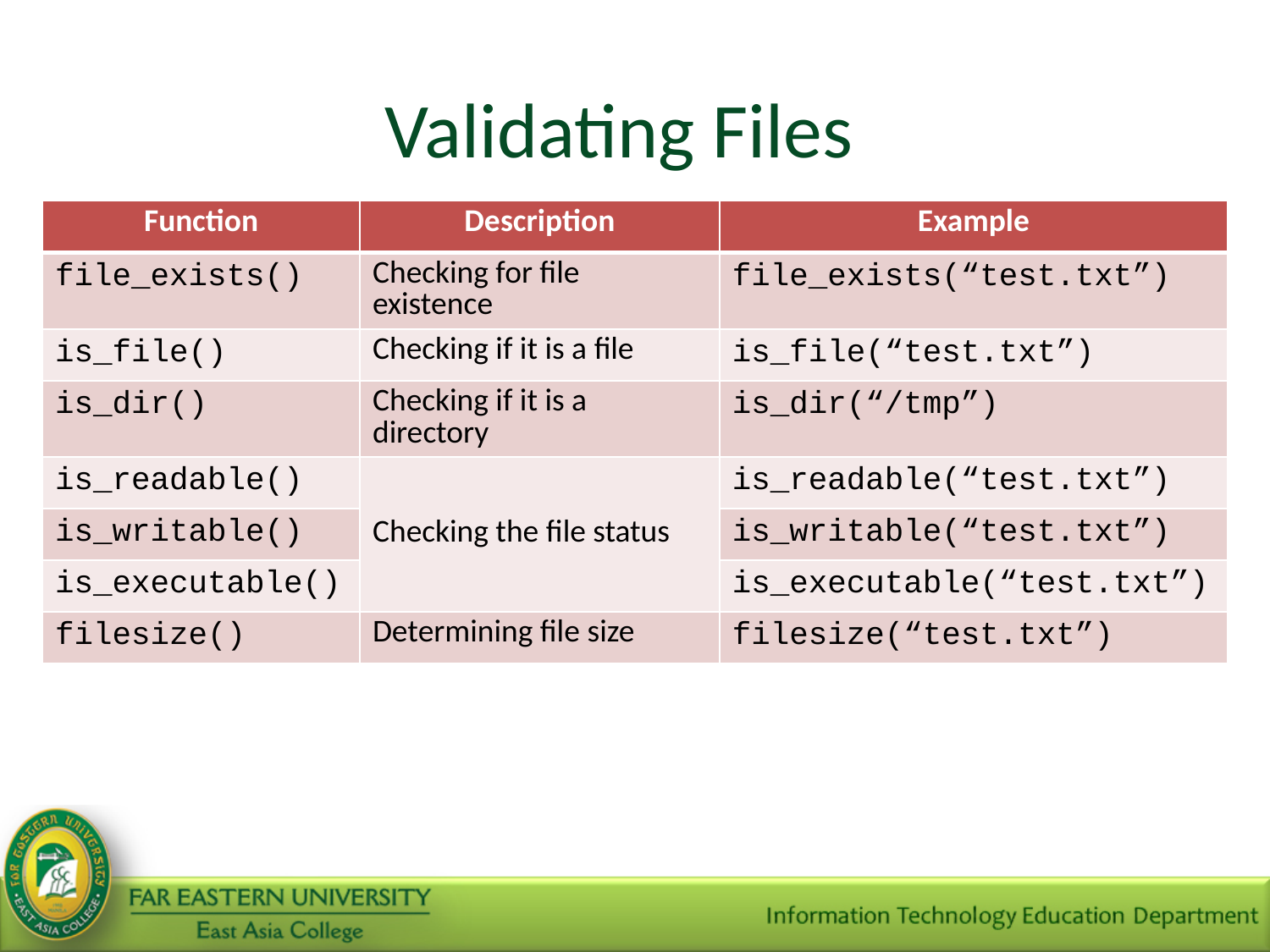

# Validating Files
| Function | Description | Example |
| --- | --- | --- |
| file\_exists() | Checking for file existence | file\_exists(“test.txt”) |
| is\_file() | Checking if it is a file | is\_file(“test.txt”) |
| is\_dir() | Checking if it is a directory | is\_dir(“/tmp”) |
| is\_readable() | Checking the file status | is\_readable(“test.txt”) |
| is\_writable() |  | is\_writable(“test.txt”) |
| is\_executable() |  | is\_executable(“test.txt”) |
| filesize() | Determining file size | filesize(“test.txt”) |